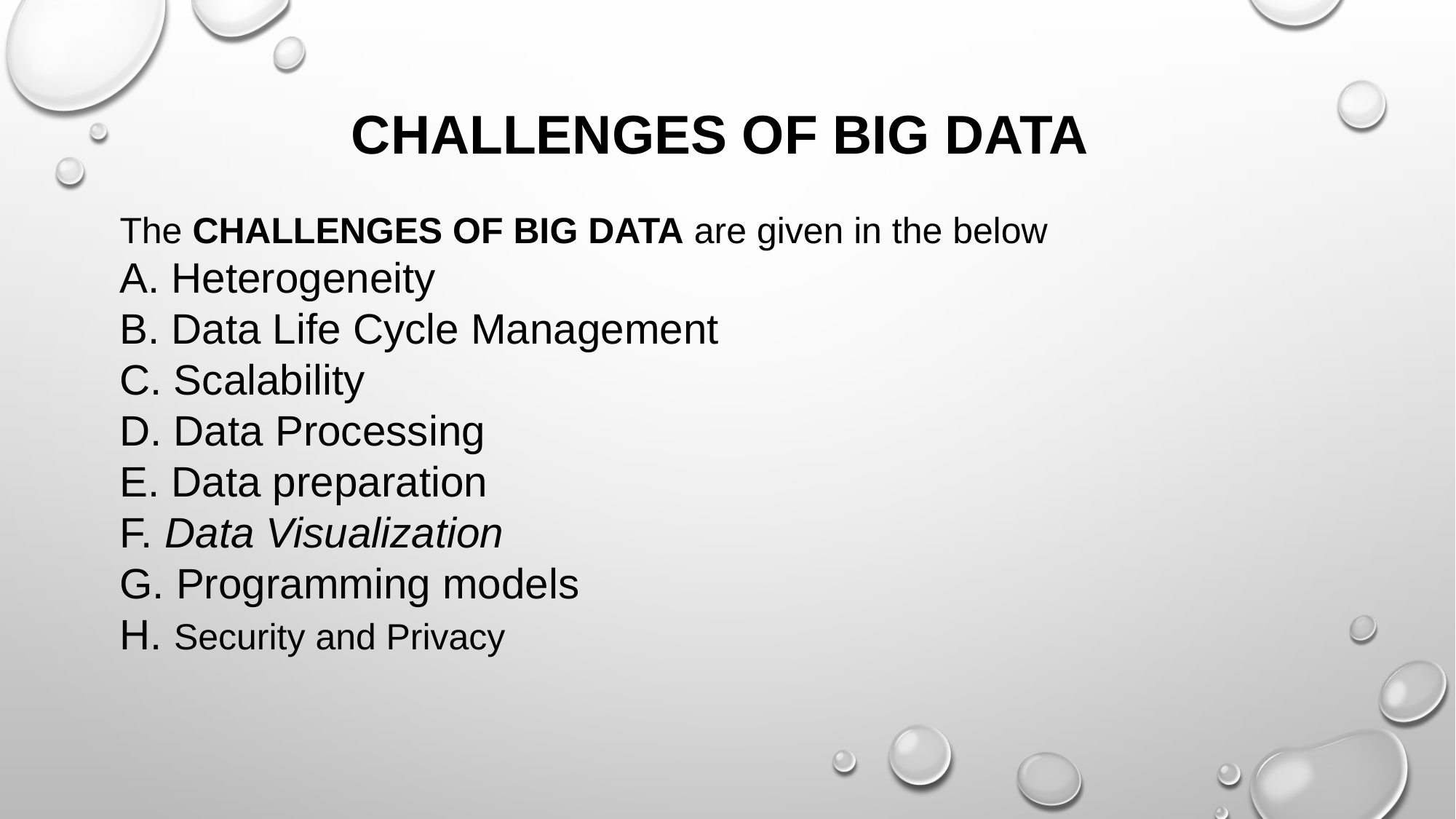

# CHALLENGES OF BIG DATA
The CHALLENGES OF BIG DATA are given in the below
A. Heterogeneity
B. Data Life Cycle Management
C. Scalability
D. Data Processing
E. Data preparation
F. Data Visualization
G. Programming models
H. Security and Privacy